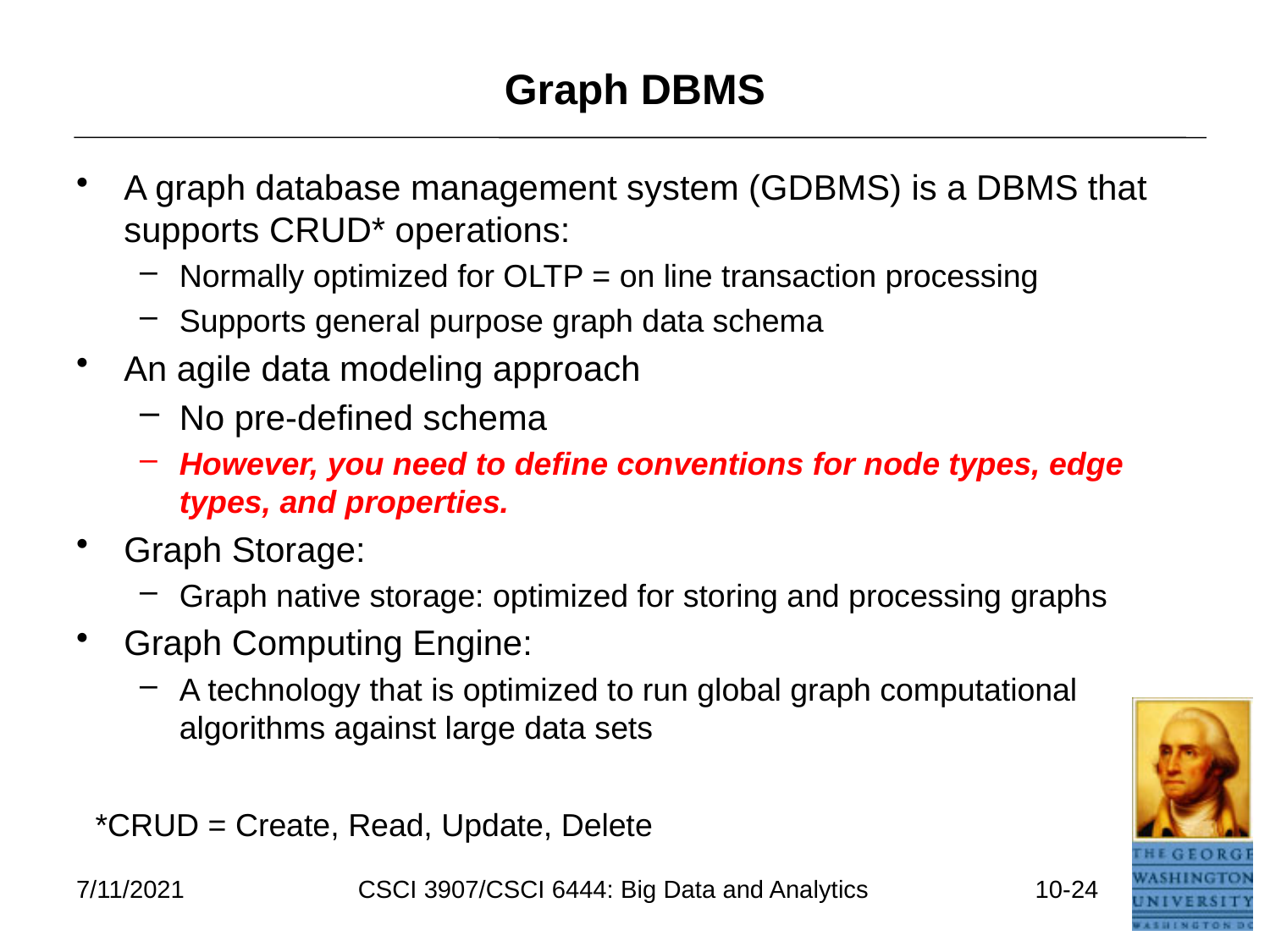

# Graph DBMS
A graph database management system (GDBMS) is a DBMS that supports CRUD* operations:
Normally optimized for OLTP = on line transaction processing
Supports general purpose graph data schema
An agile data modeling approach
No pre-defined schema
However, you need to define conventions for node types, edge types, and properties.
Graph Storage:
Graph native storage: optimized for storing and processing graphs
Graph Computing Engine:
A technology that is optimized to run global graph computational algorithms against large data sets
*CRUD = Create, Read, Update, Delete
7/11/2021
CSCI 3907/CSCI 6444: Big Data and Analytics
10-24